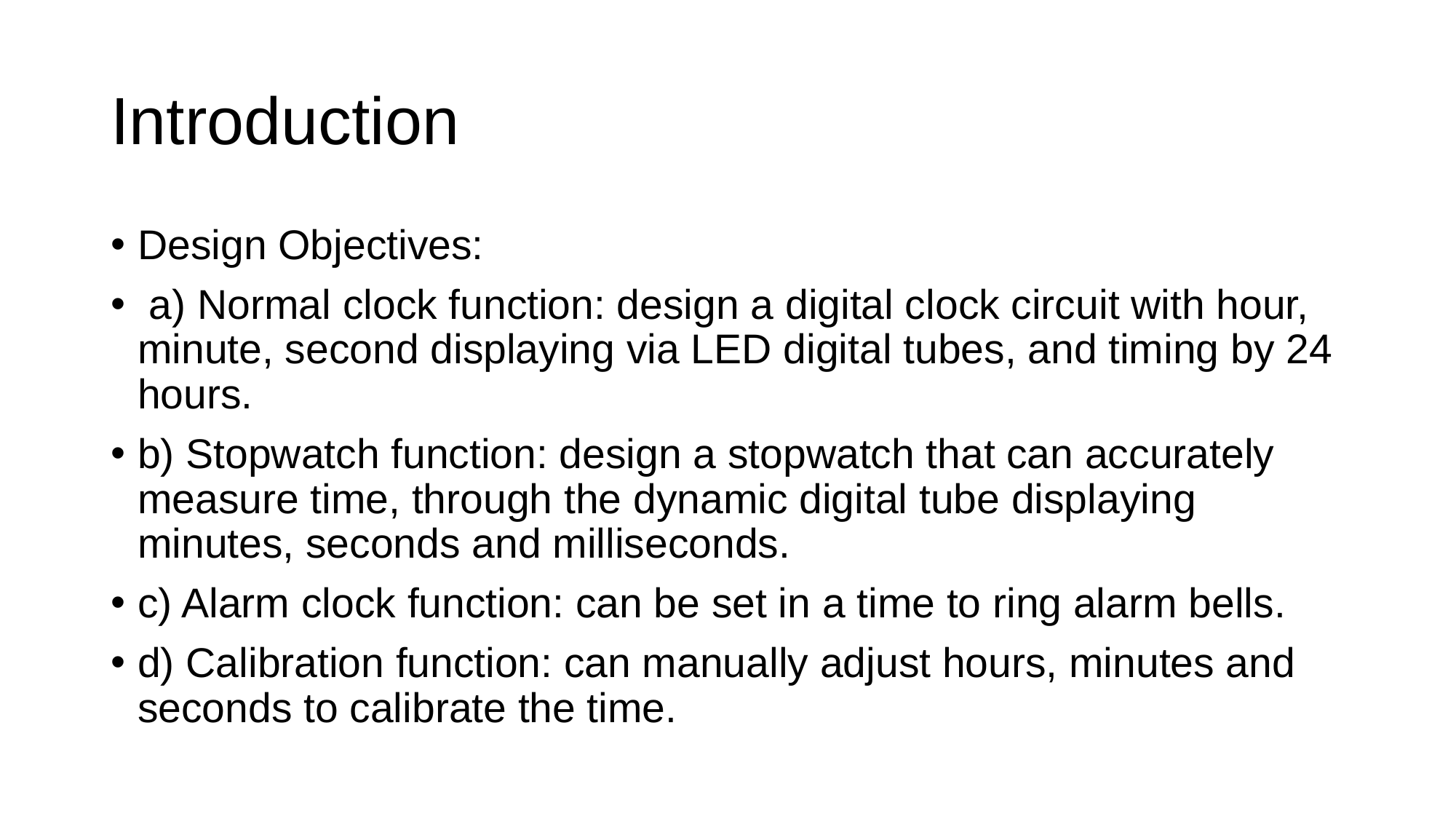

# Introduction
Design Objectives:
 a) Normal clock function: design a digital clock circuit with hour, minute, second displaying via LED digital tubes, and timing by 24 hours.
b) Stopwatch function: design a stopwatch that can accurately measure time, through the dynamic digital tube displaying minutes, seconds and milliseconds.
c) Alarm clock function: can be set in a time to ring alarm bells.
d) Calibration function: can manually adjust hours, minutes and seconds to calibrate the time.